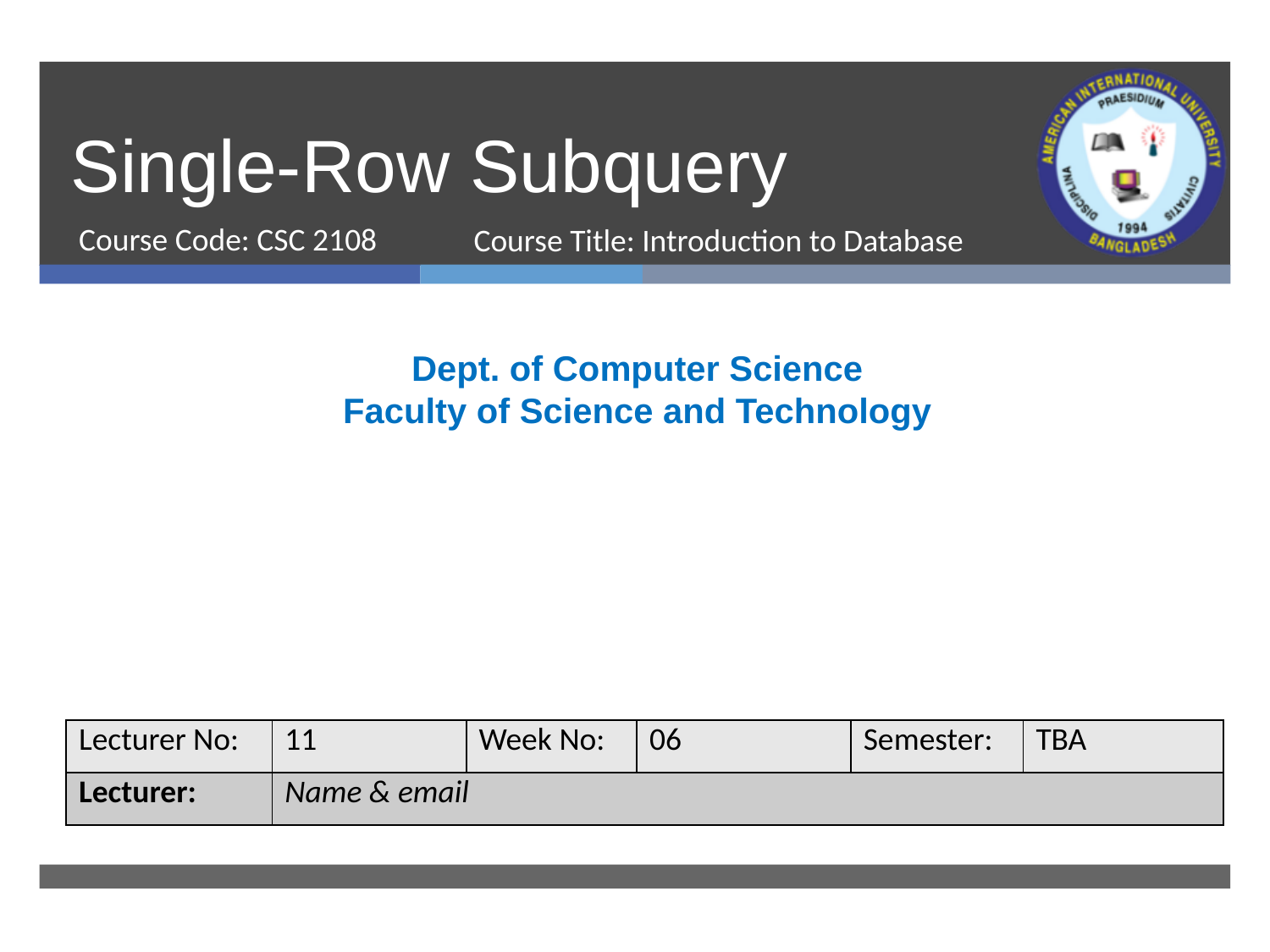

# Single-Row Subquery
Course Code: CSC 2108

Course Title: Introduction to Database

Dept. of Computer Science
Faculty of Science and Technology
| Lecturer No: | 11 | Week No: | 06 | Semester: | TBA |
| --- | --- | --- | --- | --- | --- |
| Lecturer: | Name & email |  |  |  |  |